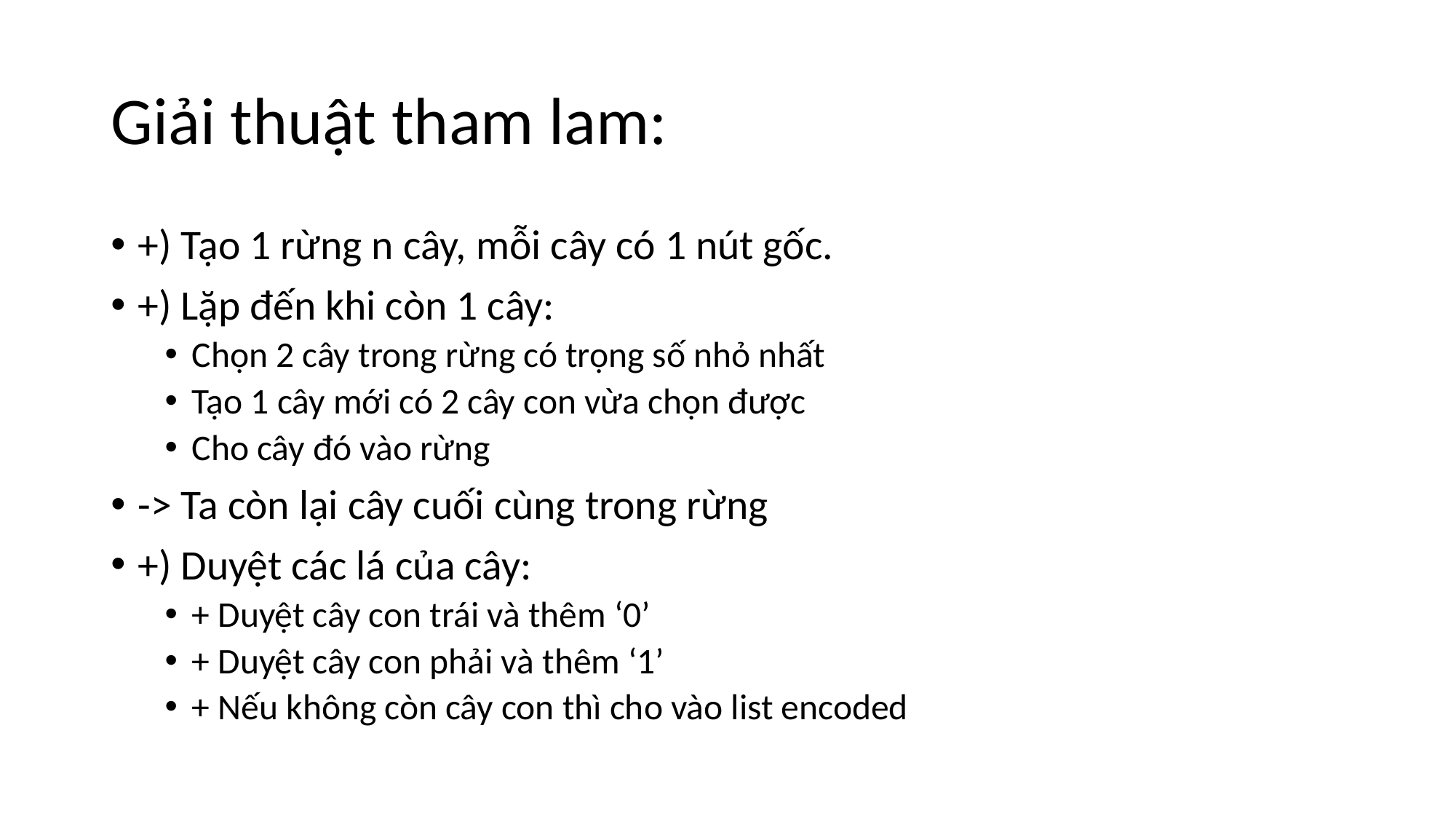

# Giải thuật tham lam:
+) Tạo 1 rừng n cây, mỗi cây có 1 nút gốc.
+) Lặp đến khi còn 1 cây:
Chọn 2 cây trong rừng có trọng số nhỏ nhất
Tạo 1 cây mới có 2 cây con vừa chọn được
Cho cây đó vào rừng
-> Ta còn lại cây cuối cùng trong rừng
+) Duyệt các lá của cây:
+ Duyệt cây con trái và thêm ‘0’
+ Duyệt cây con phải và thêm ‘1’
+ Nếu không còn cây con thì cho vào list encoded